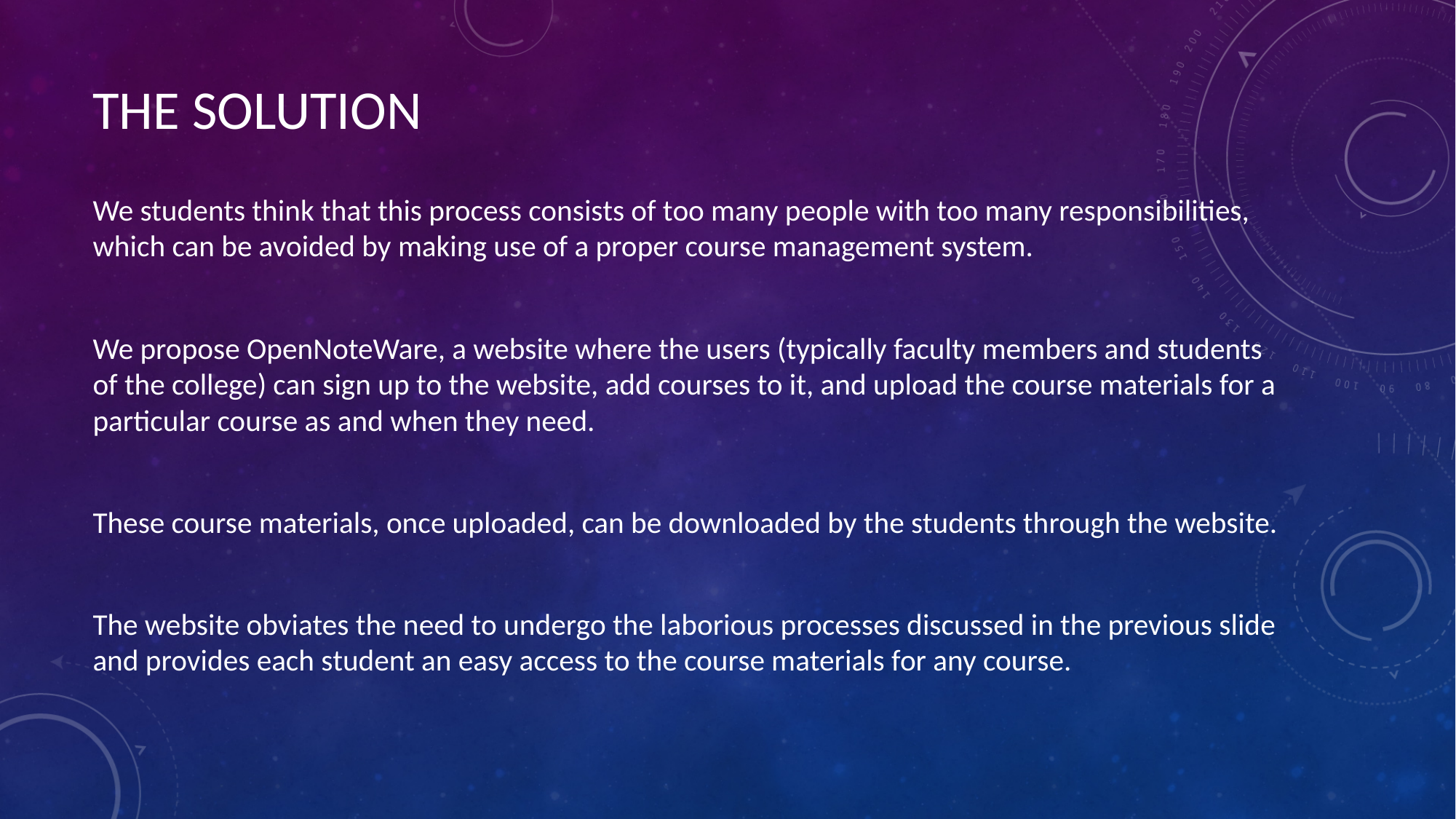

# The Solution
We students think that this process consists of too many people with too many responsibilities, which can be avoided by making use of a proper course management system.

We propose OpenNoteWare, a website where the users (typically faculty members and students of the college) can sign up to the website, add courses to it, and upload the course materials for a particular course as and when they need.

These course materials, once uploaded, can be downloaded by the students through the website.

The website obviates the need to undergo the laborious processes discussed in the previous slide and provides each student an easy access to the course materials for any course.